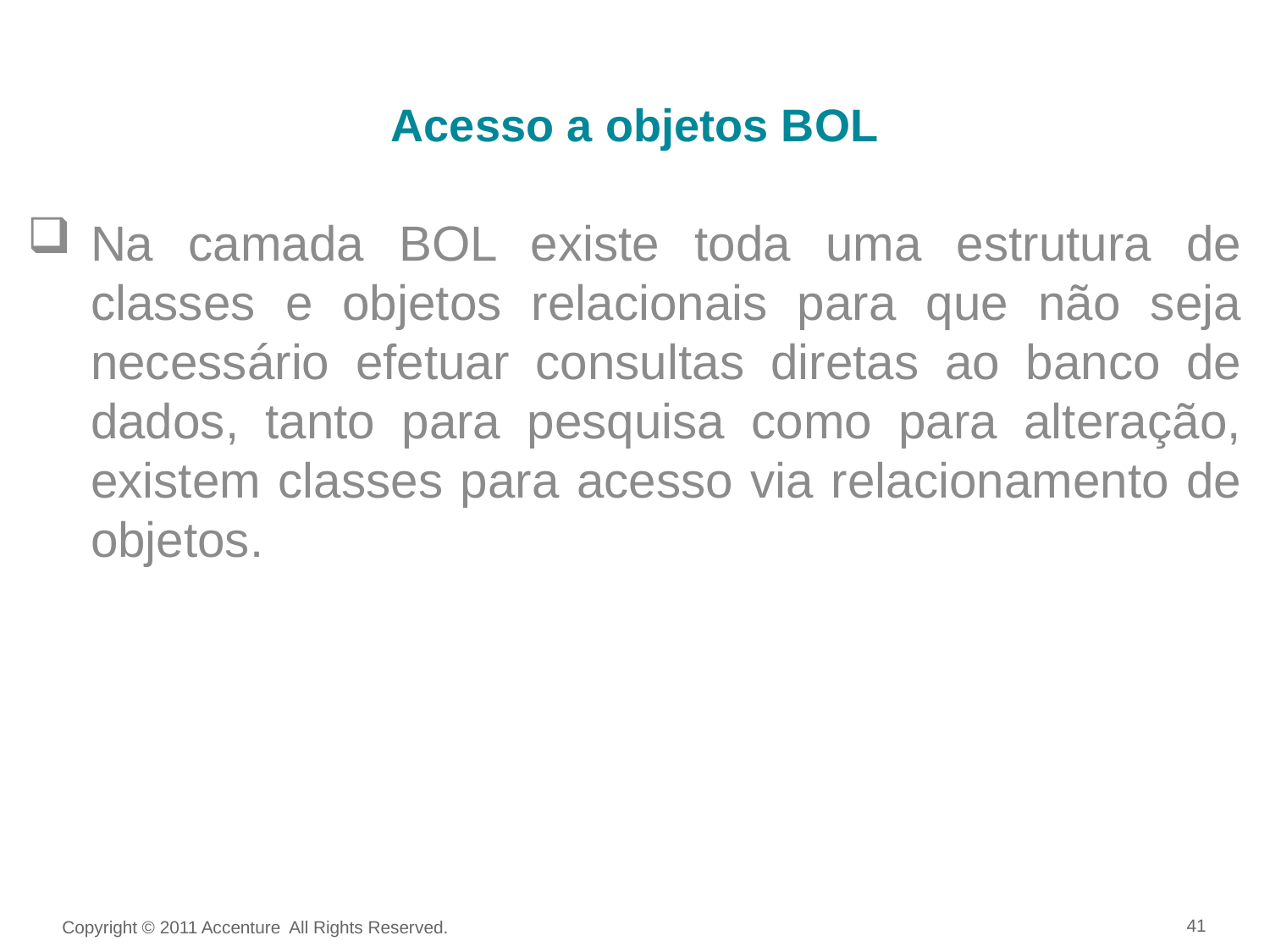

Acesso a objetos BOL
Na camada BOL existe toda uma estrutura de classes e objetos relacionais para que não seja necessário efetuar consultas diretas ao banco de dados, tanto para pesquisa como para alteração, existem classes para acesso via relacionamento de objetos.